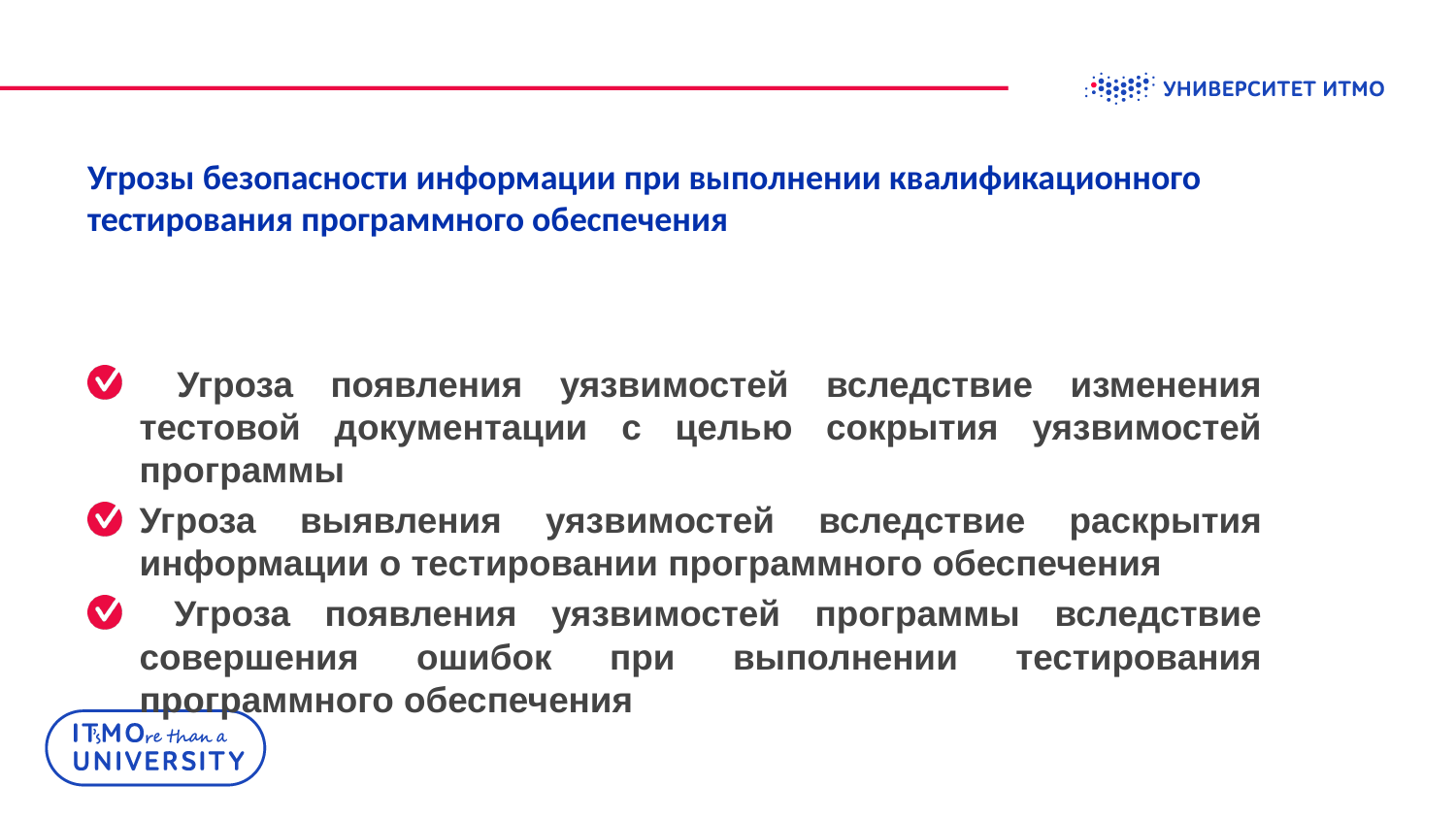

Колонтитул
# Угрозы безопасности информации при выполнении квалификационного тестирования программного обеспечения
 Угроза появления уязвимостей вследствие изменения тестовой документации с целью сокрытия уязвимостей программы
Угроза выявления уязвимостей вследствие раскрытия информации о тестировании программного обеспечения
 Угроза появления уязвимостей программы вследствие совершения ошибок при выполнении тестирования программного обеспечения